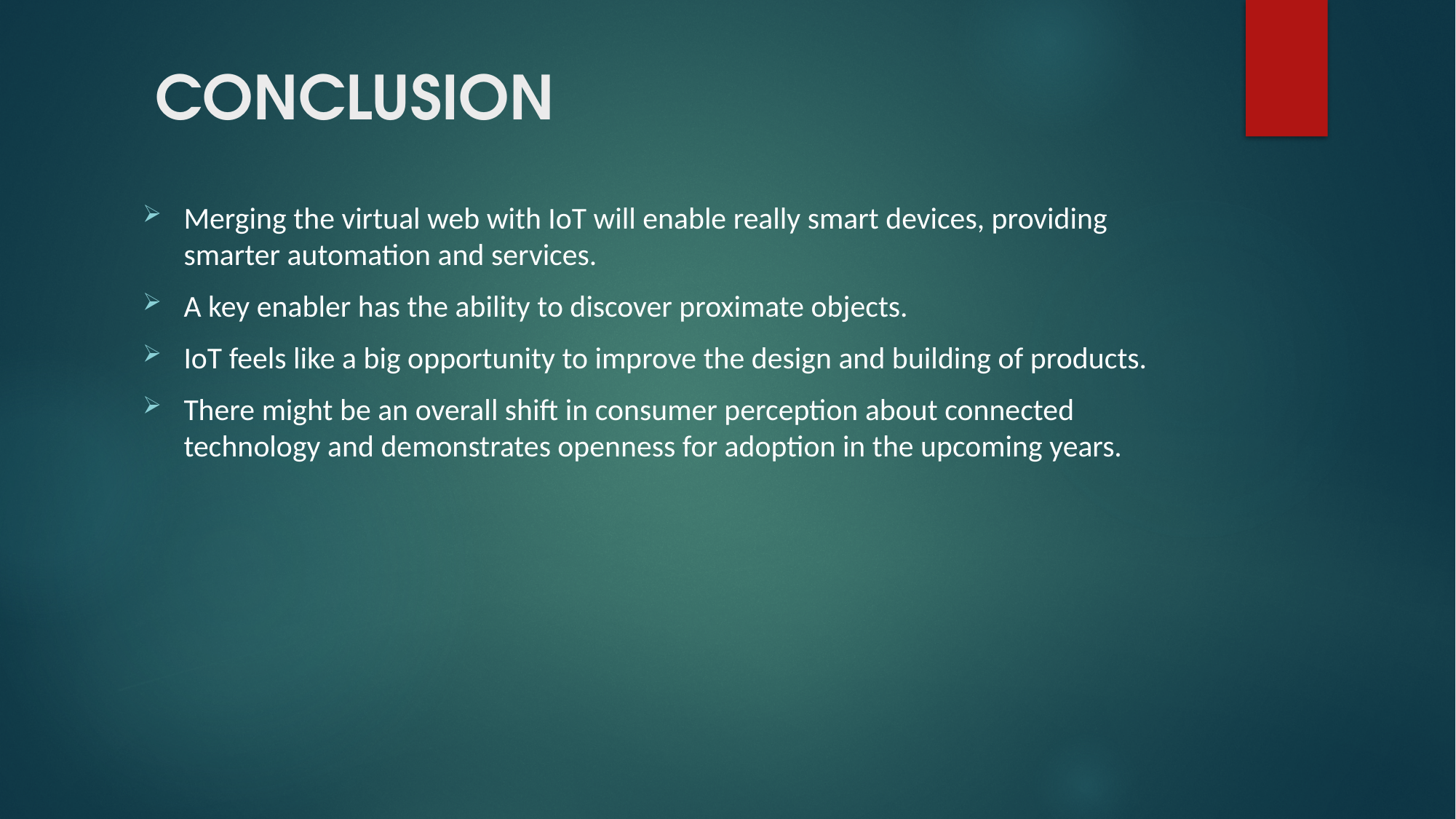

# CONCLUSION
Merging the virtual web with IoT will enable really smart devices, providing smarter automation and services.
A key enabler has the ability to discover proximate objects.
IoT feels like a big opportunity to improve the design and building of products.
There might be an overall shift in consumer perception about connected technology and demonstrates openness for adoption in the upcoming years.